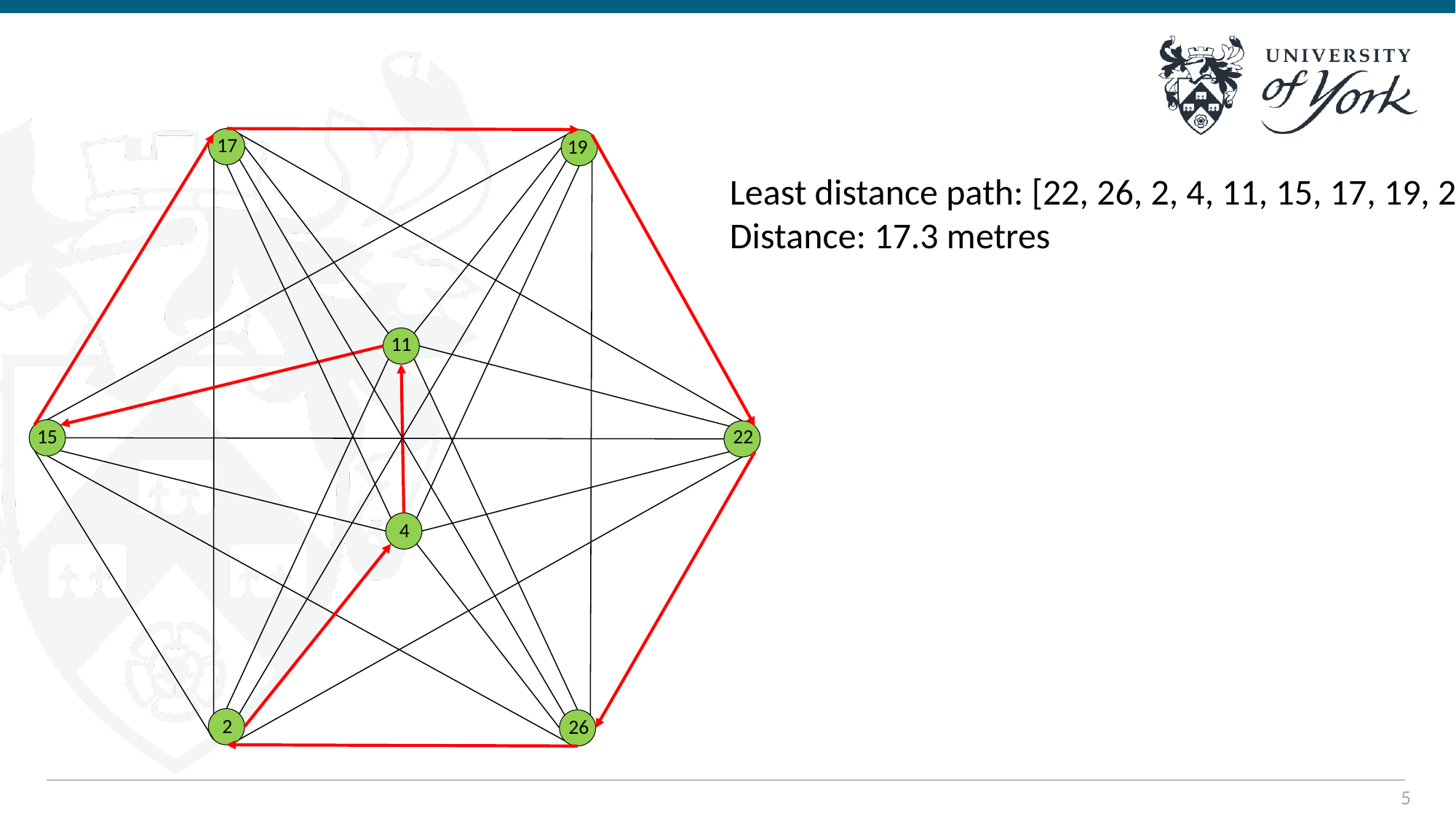

17
19

11

22
15

4

2

26

Least distance path: [22, 26, 2, 4, 11, 15, 17, 19, 22]
Distance: 17.3 metres